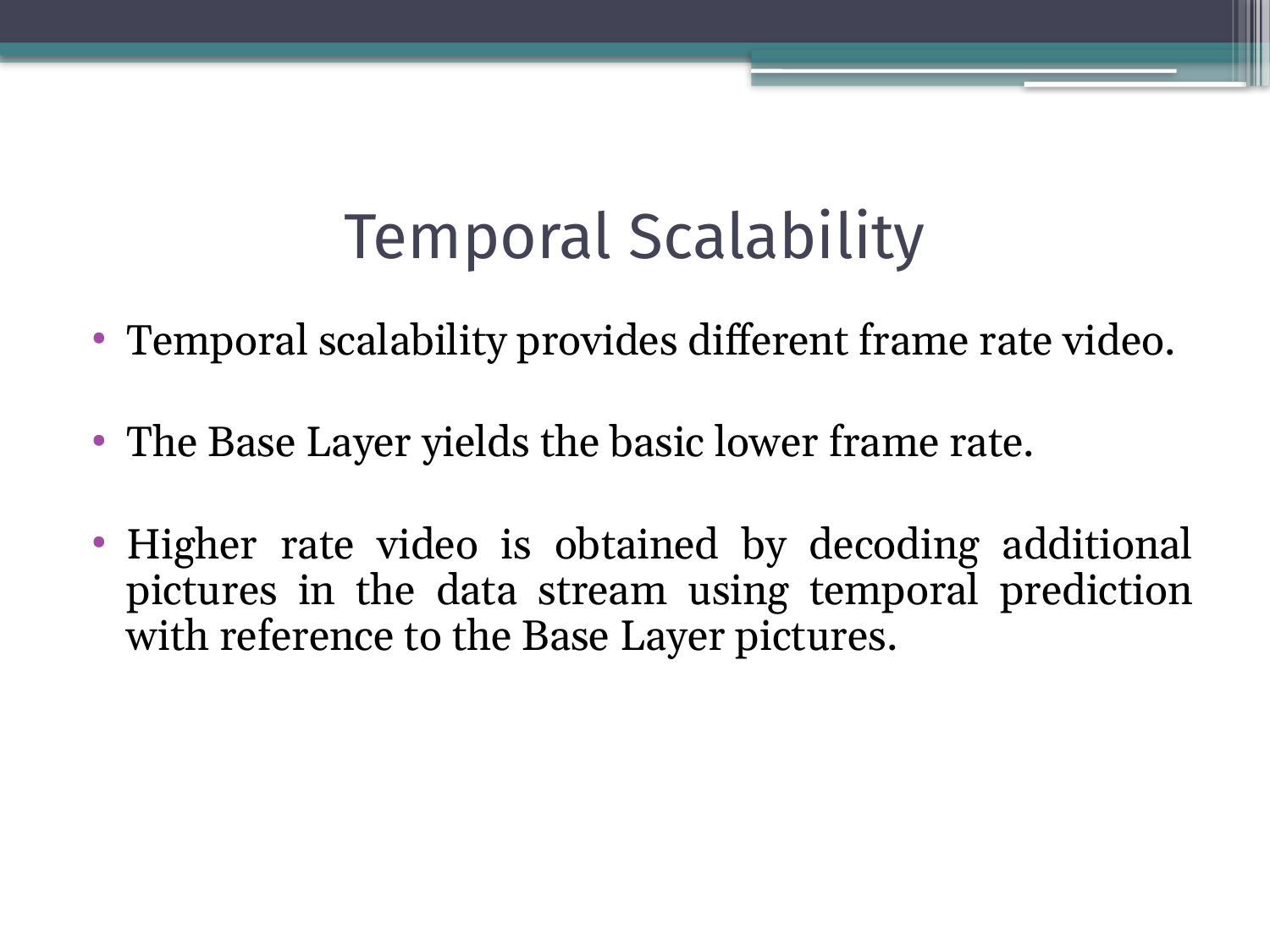

# Temporal Scalability
Temporal scalability provides different frame rate video.

The Base Layer yields the basic lower frame rate.

Higher rate video is obtained by decoding additional pictures in the data stream using temporal prediction with reference to the Base Layer pictures.